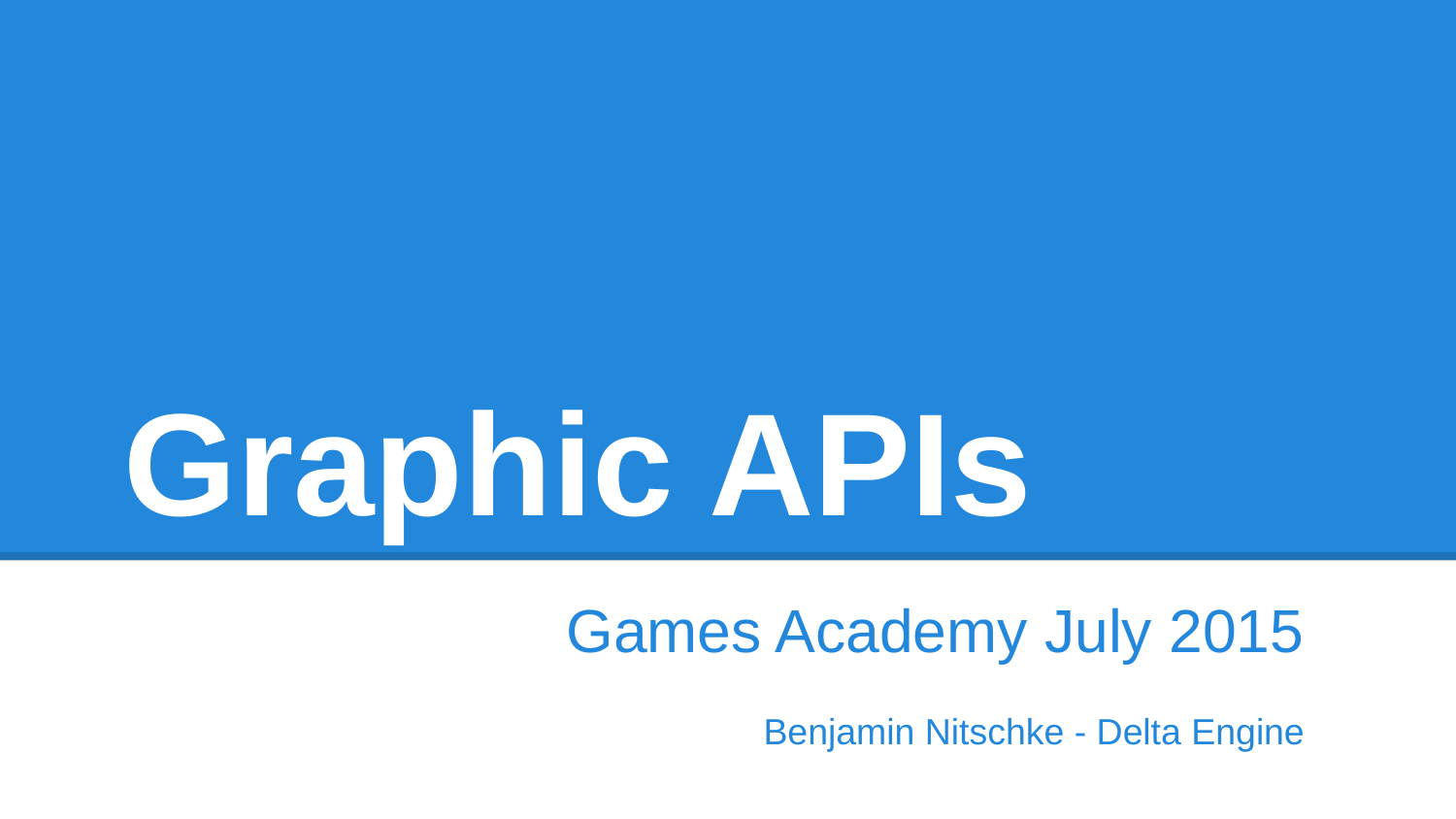

# Graphic APIs
Games Academy July 2015

Benjamin Nitschke - Delta Engine